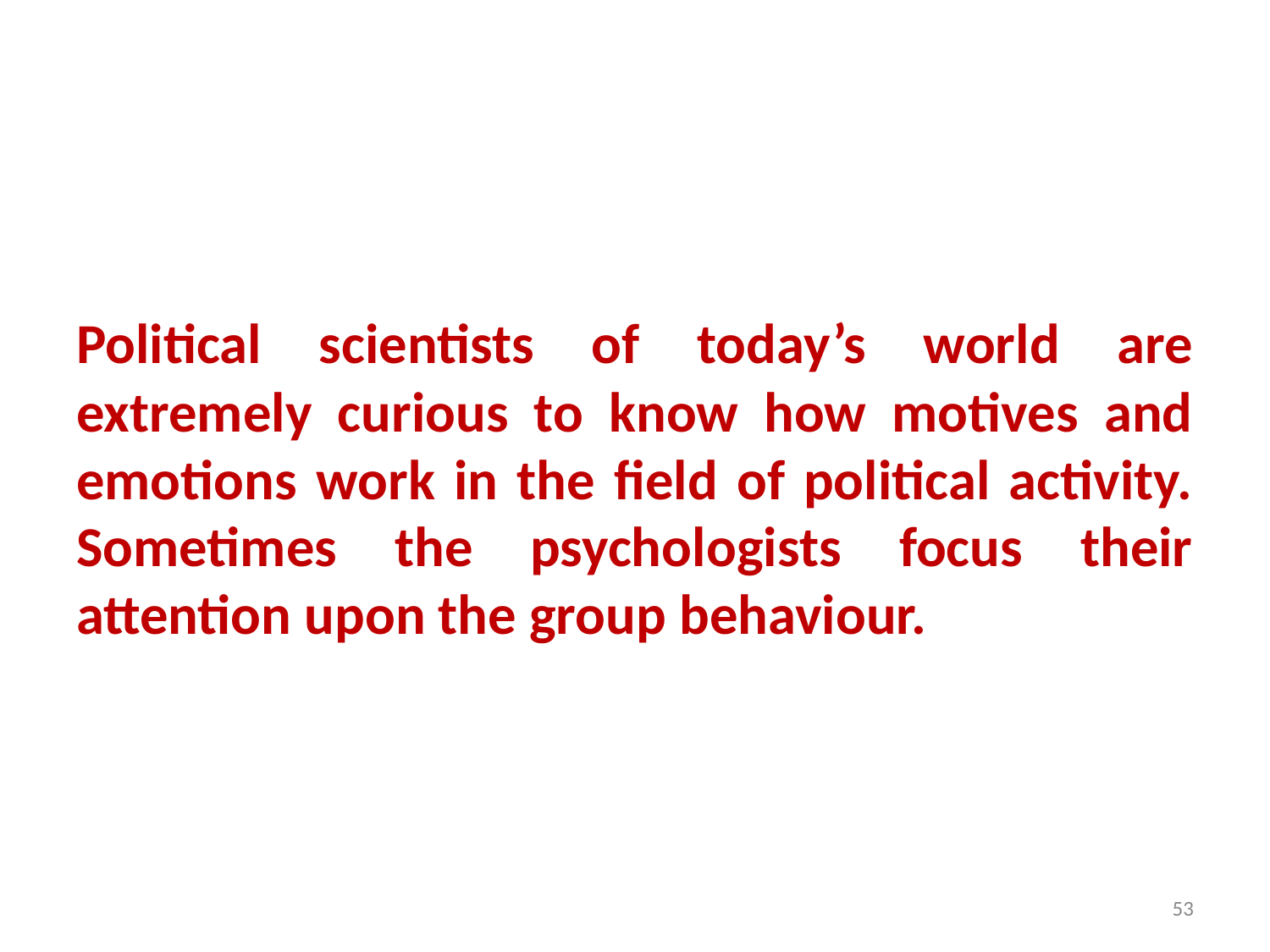

#

Political scientists of today’s world are extremely curious to know how motives and emotions work in the field of political activity. Sometimes the psychologists focus their attention upon the group behaviour.

53